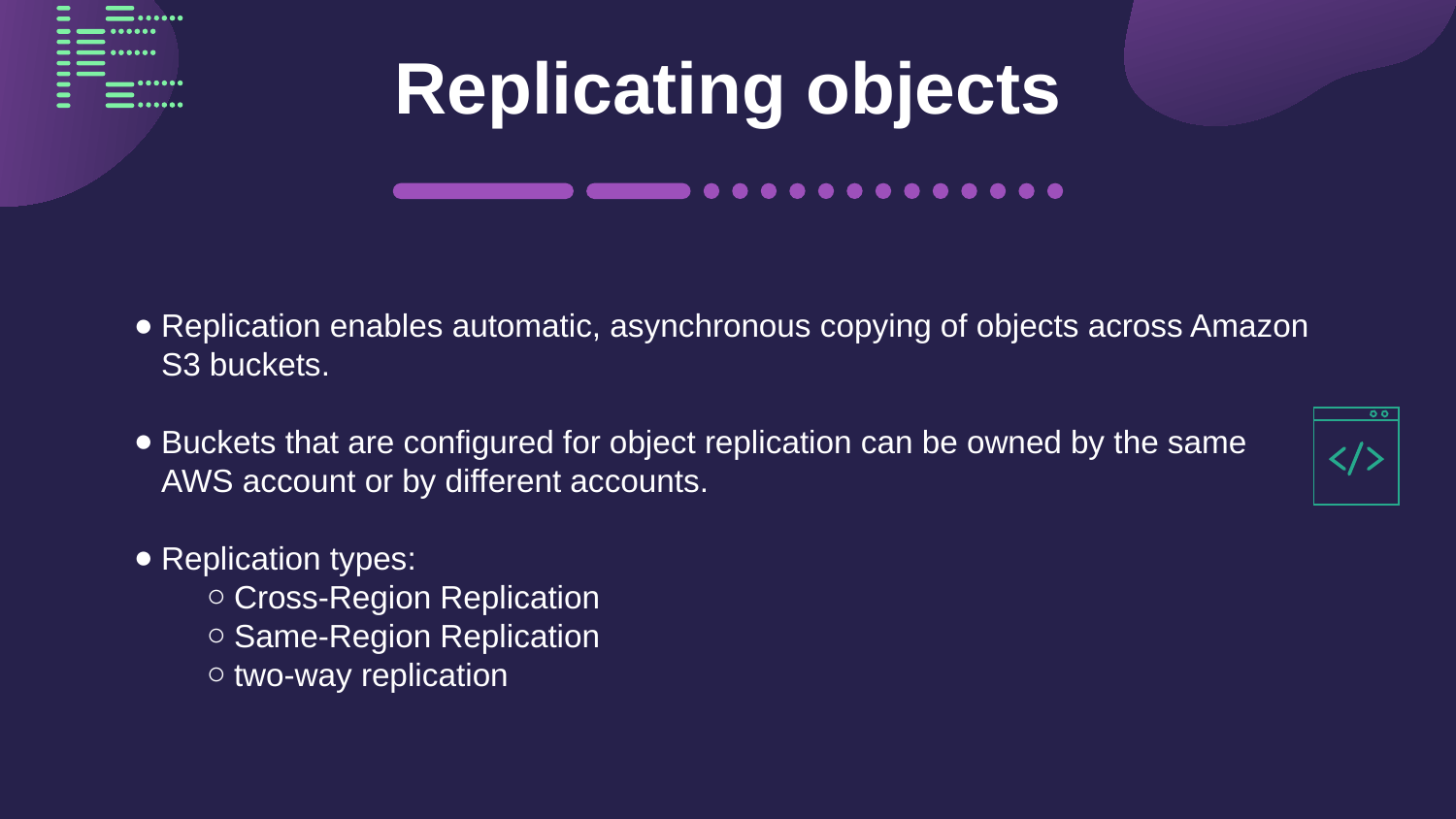

# Replicating objects

Replication enables automatic, asynchronous copying of objects across Amazon S3 buckets.

Buckets that are configured for object replication can be owned by the same AWS account or by different accounts.

Replication types:
Cross-Region Replication
Same-Region Replication
two-way replication